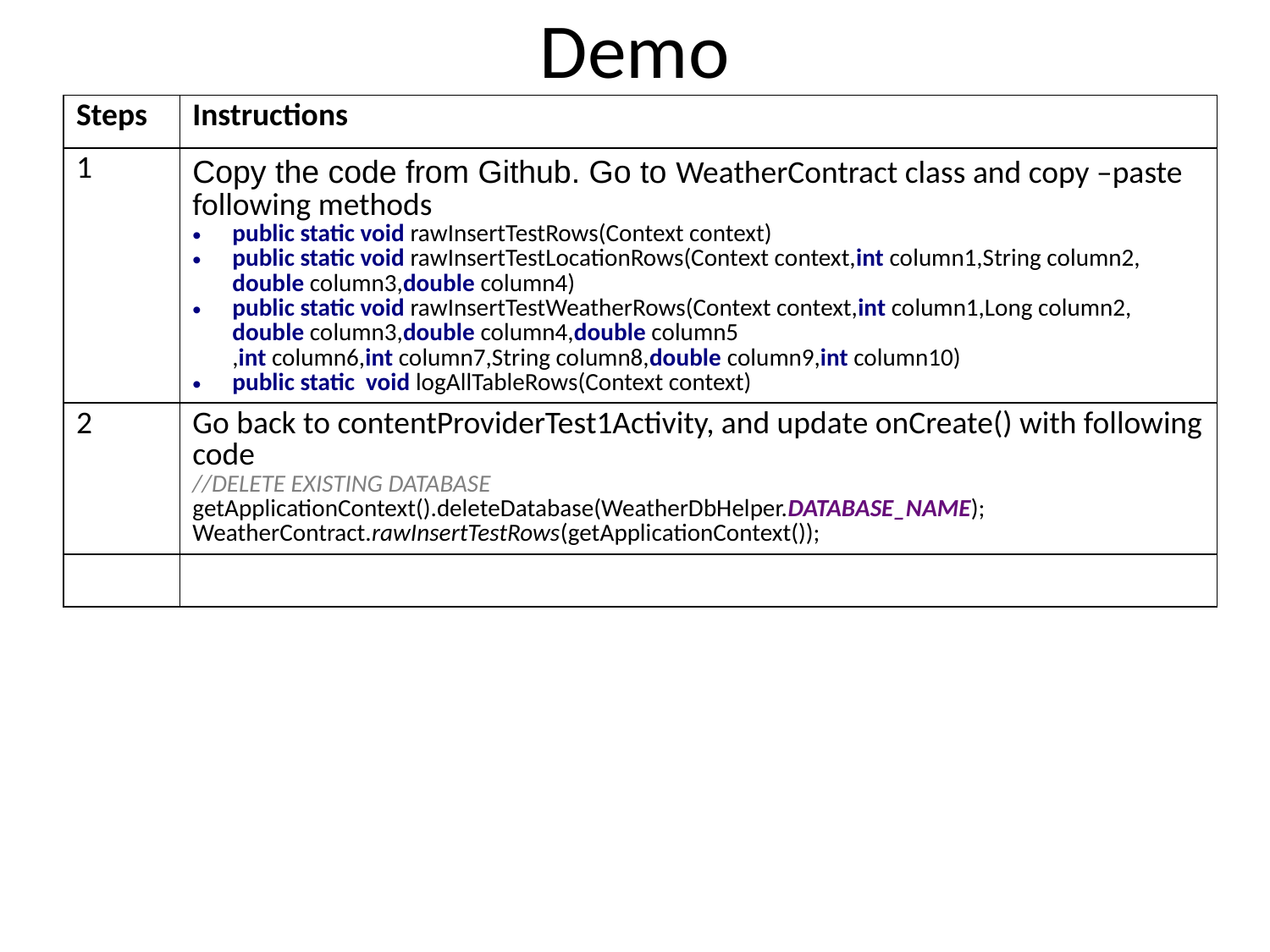

# Demo
| Steps | Instructions |
| --- | --- |
| 1 | Copy the code from Github. Go to WeatherContract class and copy –paste following methods public static void rawInsertTestRows(Context context) public static void rawInsertTestLocationRows(Context context,int column1,String column2, double column3,double column4) public static void rawInsertTestWeatherRows(Context context,int column1,Long column2, double column3,double column4,double column5 ,int column6,int column7,String column8,double column9,int column10) public static void logAllTableRows(Context context) |
| 2 | Go back to contentProviderTest1Activity, and update onCreate() with following code //DELETE EXISTING DATABASE getApplicationContext().deleteDatabase(WeatherDbHelper.DATABASE\_NAME); WeatherContract.rawInsertTestRows(getApplicationContext()); |
|  |  |